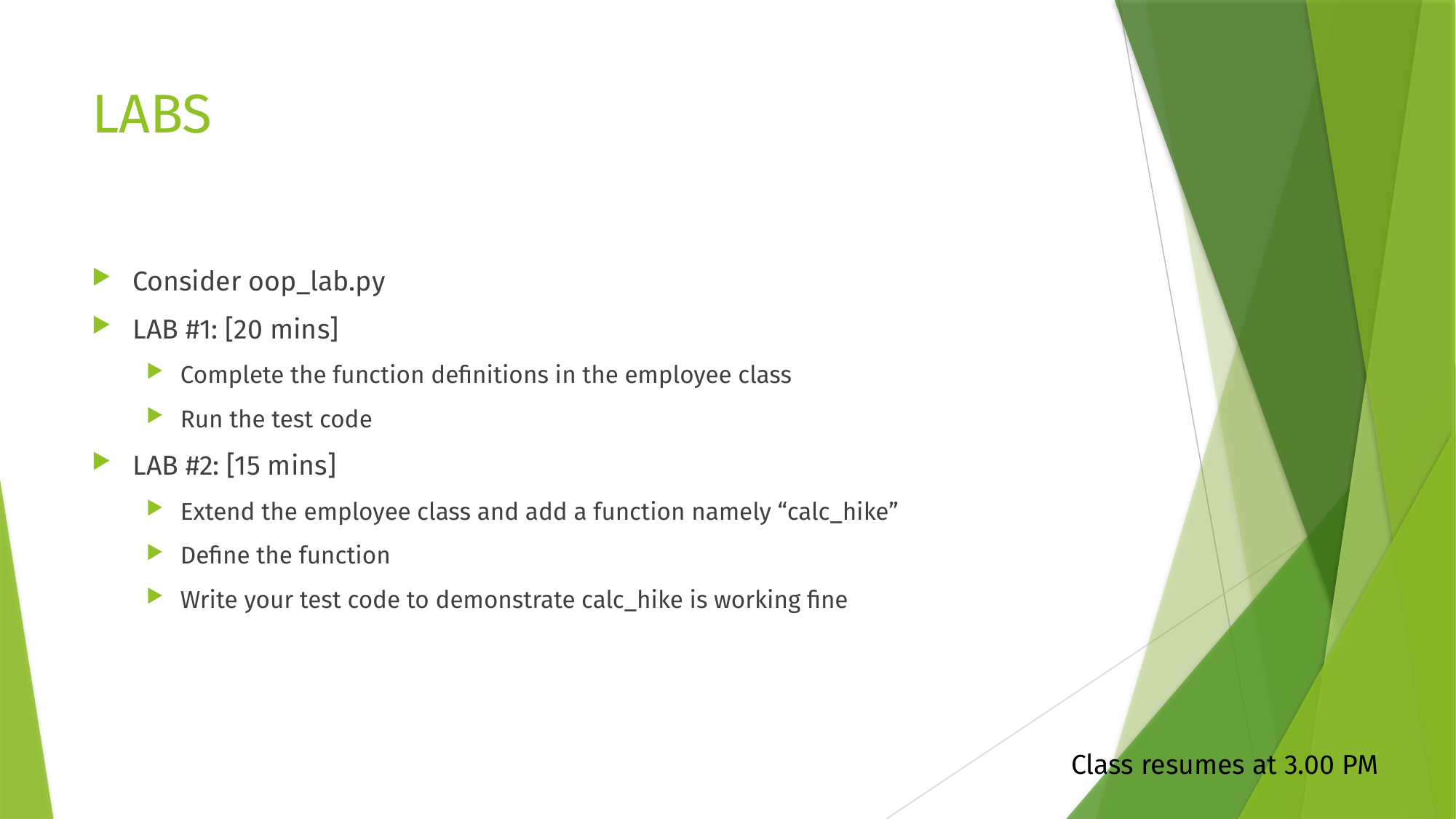

# LABS
Consider oop_lab.py
LAB #1: [20 mins]
Complete the function definitions in the employee class
Run the test code
LAB #2: [15 mins]
Extend the employee class and add a function namely “calc_hike”
Define the function
Write your test code to demonstrate calc_hike is working fine
Class resumes at 3.00 PM